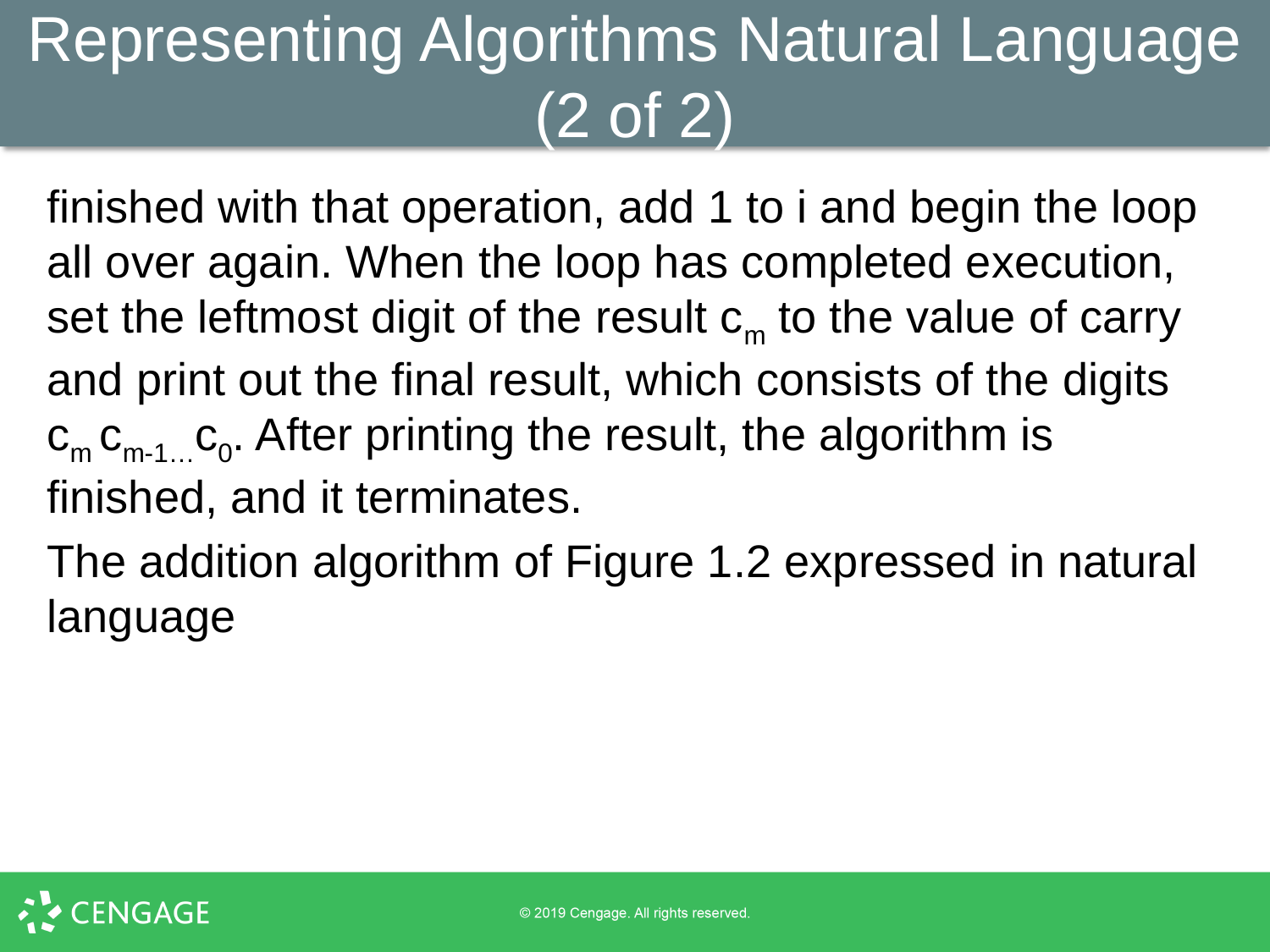

# Representing Algorithms Natural Language (2 of 2)
finished with that operation, add 1 to i and begin the loop all over again. When the loop has completed execution, set the leftmost digit of the result cm to the value of carry and print out the final result, which consists of the digits cm cm-1…c0. After printing the result, the algorithm is finished, and it terminates.
The addition algorithm of Figure 1.2 expressed in natural language